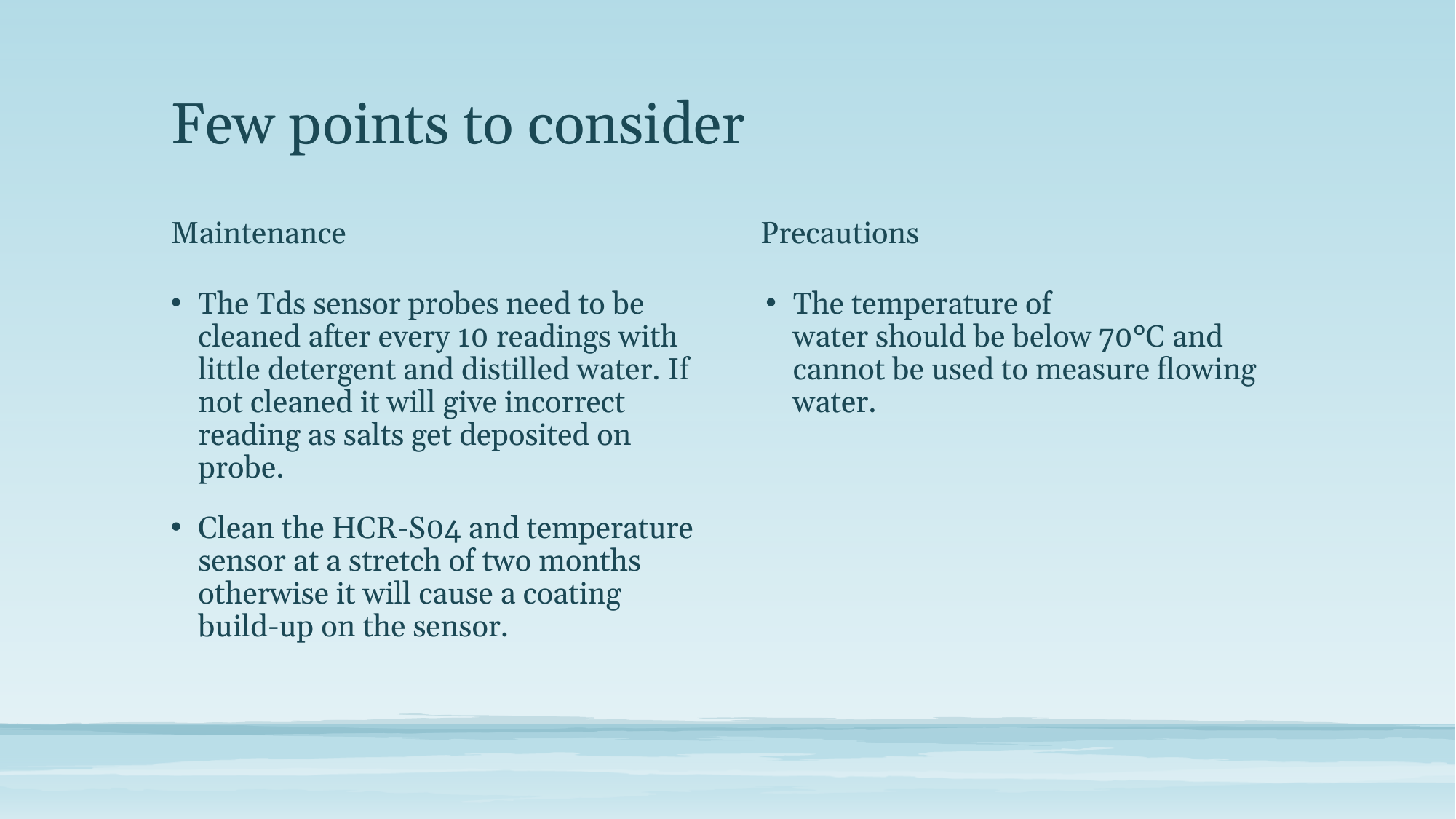

# Few points to consider
Maintenance
Precautions
The Tds sensor probes need to be cleaned after every 10 readings with little detergent and distilled water. If not cleaned it will give incorrect reading as salts get deposited on probe.​
Clean the HCR-S04 and temperature sensor at a stretch of two months otherwise it will cause a coating build-up on the sensor.
The temperature of water should be below 70°C and cannot be used to measure flowing water.​